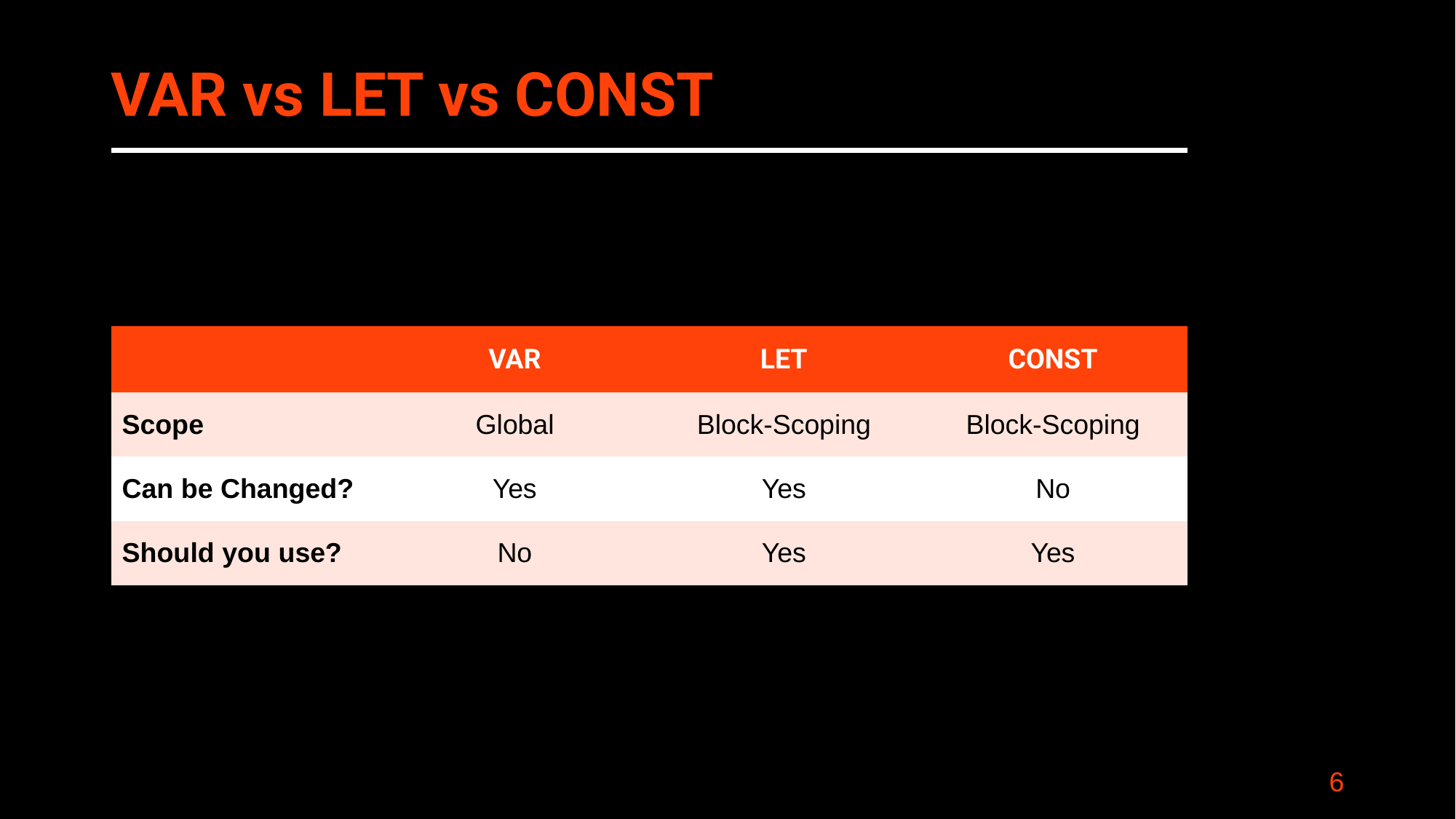

# VAR vs LET vs CONST
|  | VAR | LET | CONST |
| --- | --- | --- | --- |
| Scope | Global | Block-Scoping | Block-Scoping |
| Can be Changed? | Yes | Yes | No |
| Should you use? | No | Yes | Yes |
6